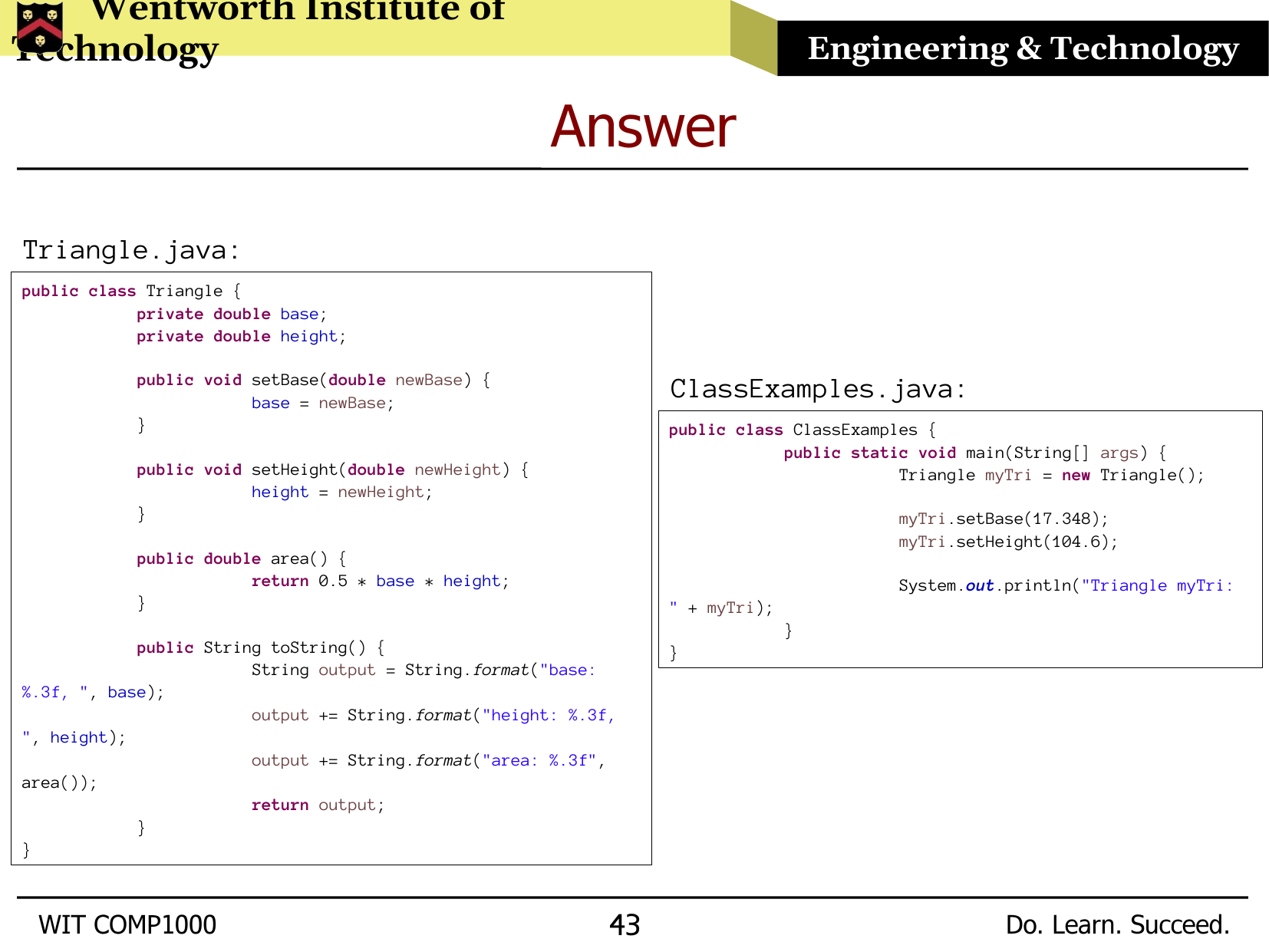

# Answer
Triangle.java:
public class Triangle {
	private double base;
	private double height;

	public void setBase(double newBase) {
		base = newBase;
	}

	public void setHeight(double newHeight) {
		height = newHeight;
	}

	public double area() {
		return 0.5 * base * height;
	}

	public String toString() {
		String output = String.format("base: %.3f, ", base);
		output += String.format("height: %.3f, ", height);
		output += String.format("area: %.3f", area());
		return output;
	}
}
ClassExamples.java:
public class ClassExamples {
	public static void main(String[] args) {
		Triangle myTri = new Triangle();

		myTri.setBase(17.348);
		myTri.setHeight(104.6);

		System.out.println("Triangle myTri: " + myTri);
	}
}